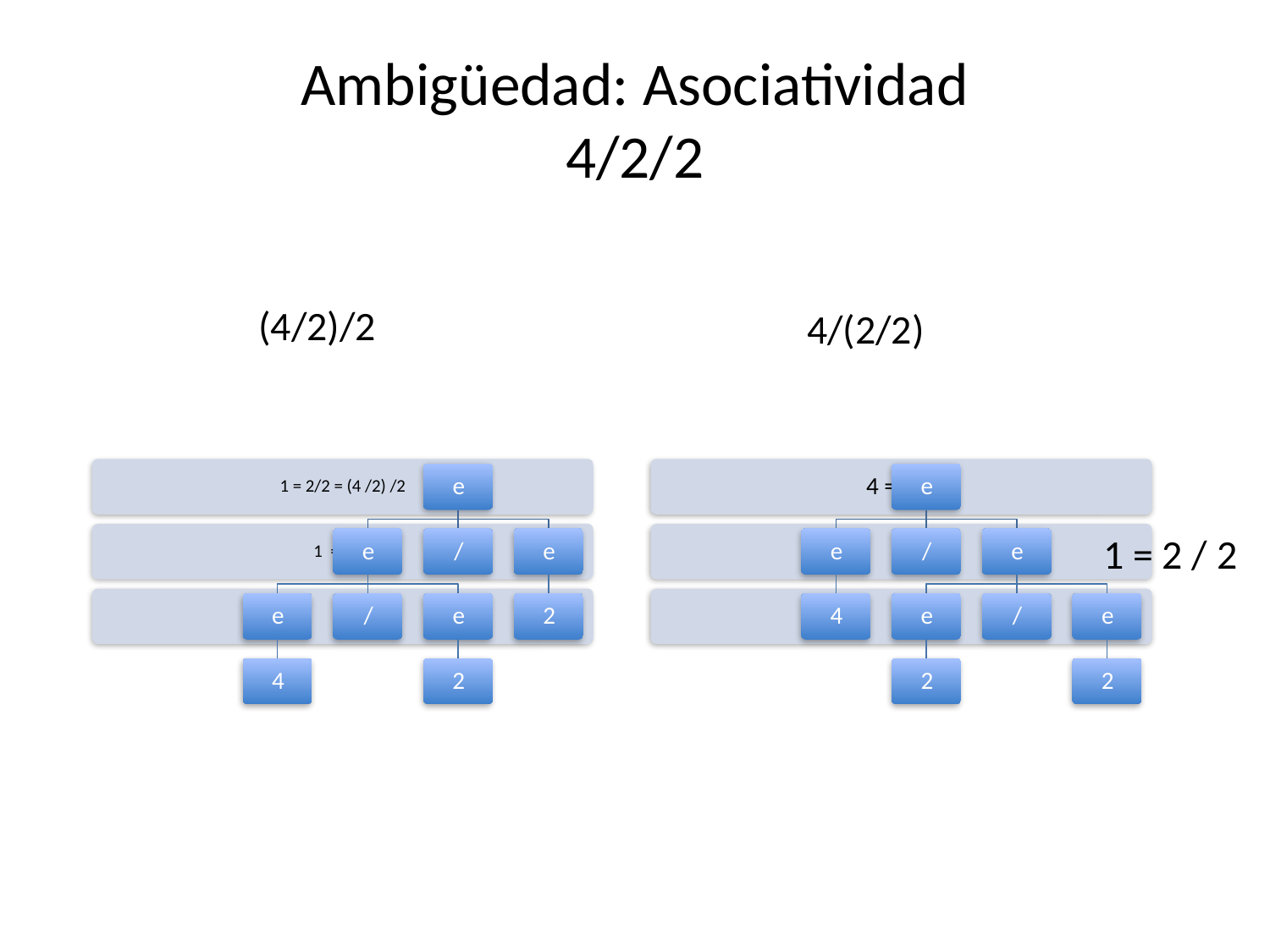

# Ambigüedad: Asociatividad 4/2/2
(4/2)/2
4/(2/2)
2
1  = 2/ 2
1 = 2/2 = (4 /2) /2
e
e
e
4
/
e
2
/
e
2

4
4 = 4/1
e
e
4
/
e
e
2
/
e
2
1 = 2 / 2